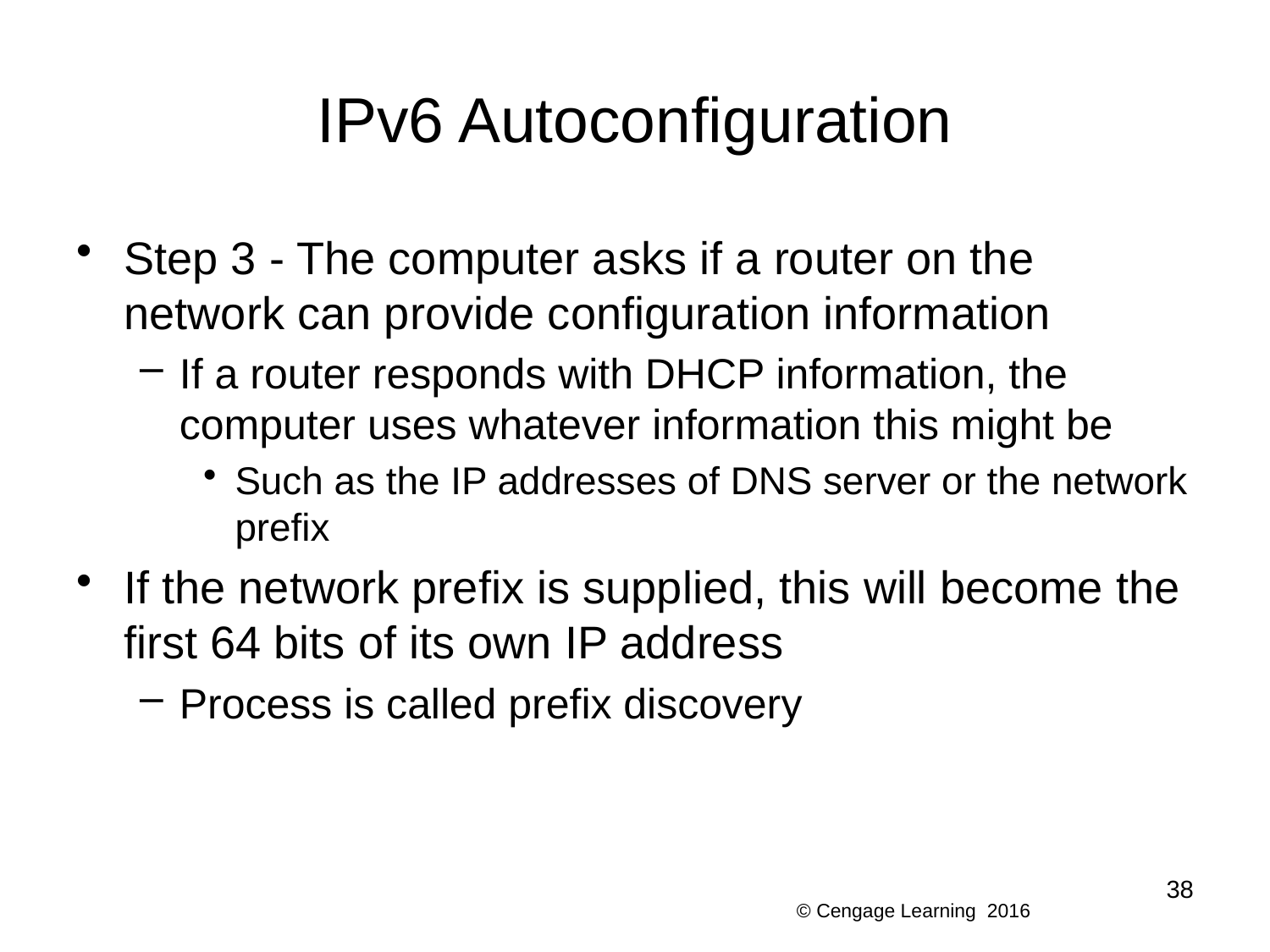

# IPv6 Autoconfiguration
Step 3 - The computer asks if a router on the network can provide configuration information
If a router responds with DHCP information, the computer uses whatever information this might be
Such as the IP addresses of DNS server or the network prefix
If the network prefix is supplied, this will become the first 64 bits of its own IP address
Process is called prefix discovery
38